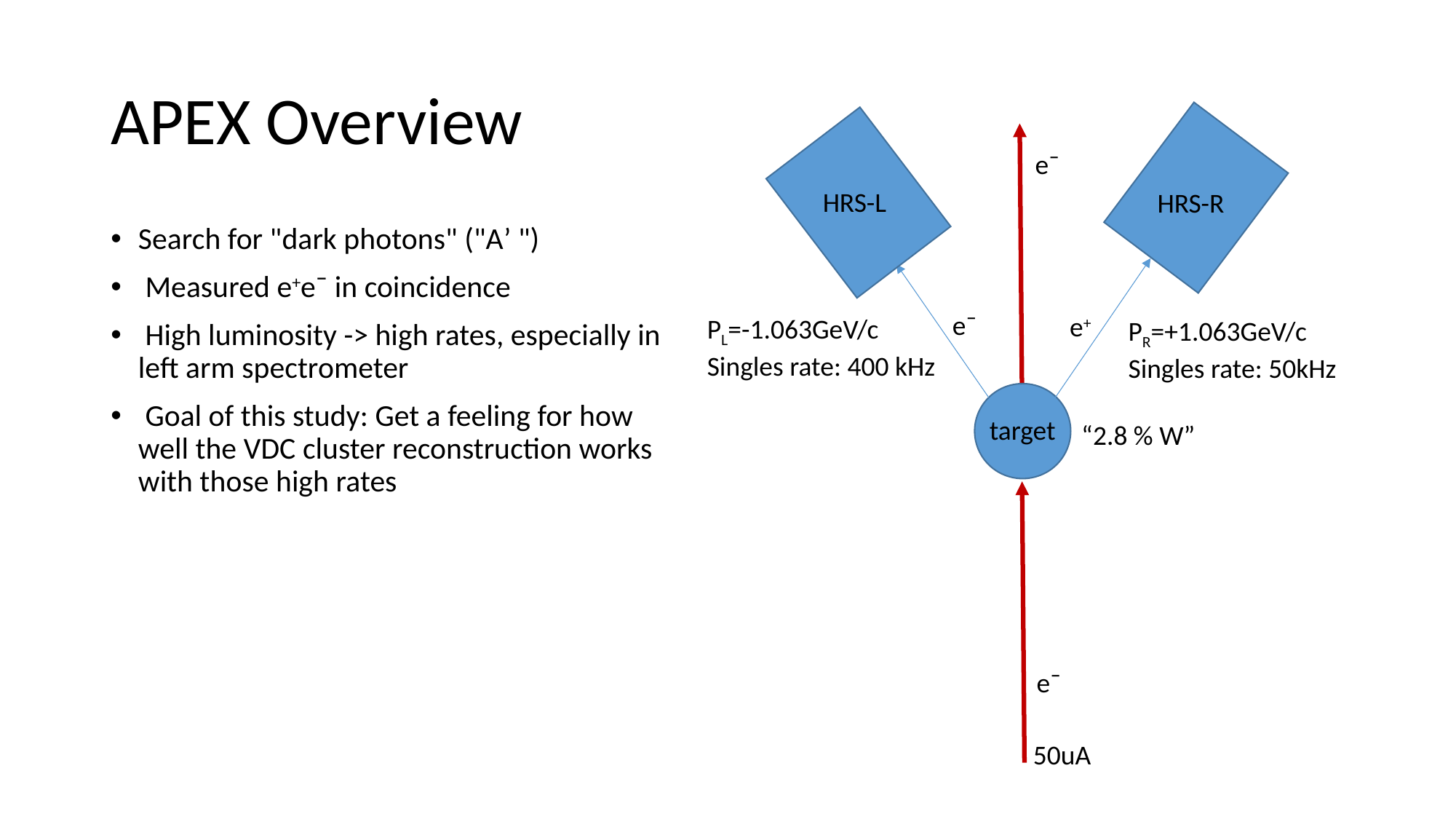

# APEX Overview

e¯
HRS-L
HRS-R
e¯
e+
PL=-1.063GeV/c
Singles rate: 400 kHz
PR=+1.063GeV/c
Singles rate: 50kHz

target
“2.8 % W”
e¯
Search for "dark photons" ("Aʼ ")
 Measured e+e¯ in coincidence
 High luminosity -> high rates, especially in left arm spectrometer
 Goal of this study: Get a feeling for how well the VDC cluster reconstruction works with those high rates
50uA